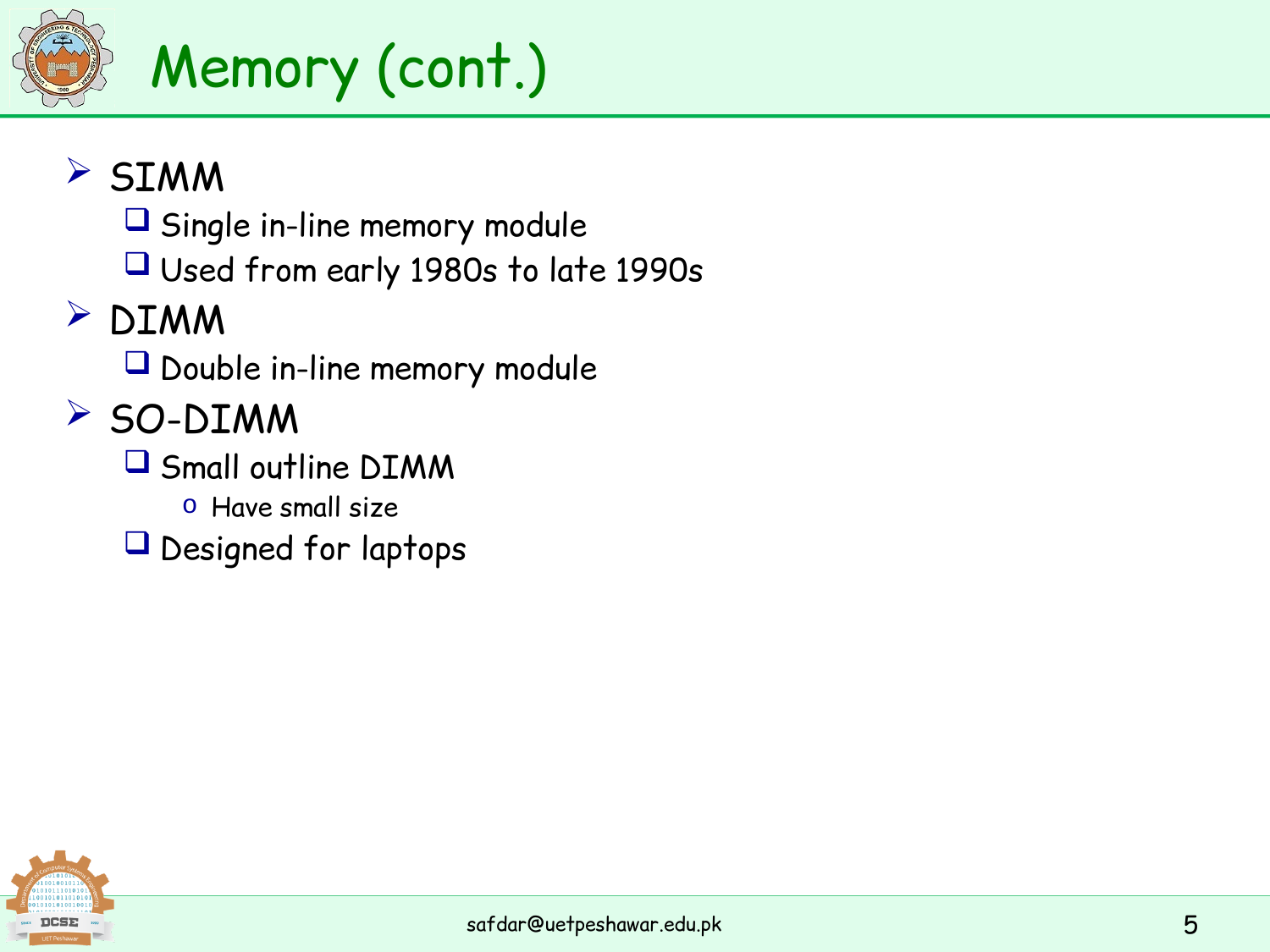

# Memory (cont.)
SIMM
Single in-line memory module
Used from early 1980s to late 1990s
DIMM
Double in-line memory module
SO-DIMM
Small outline DIMM
Have small size
Designed for laptops